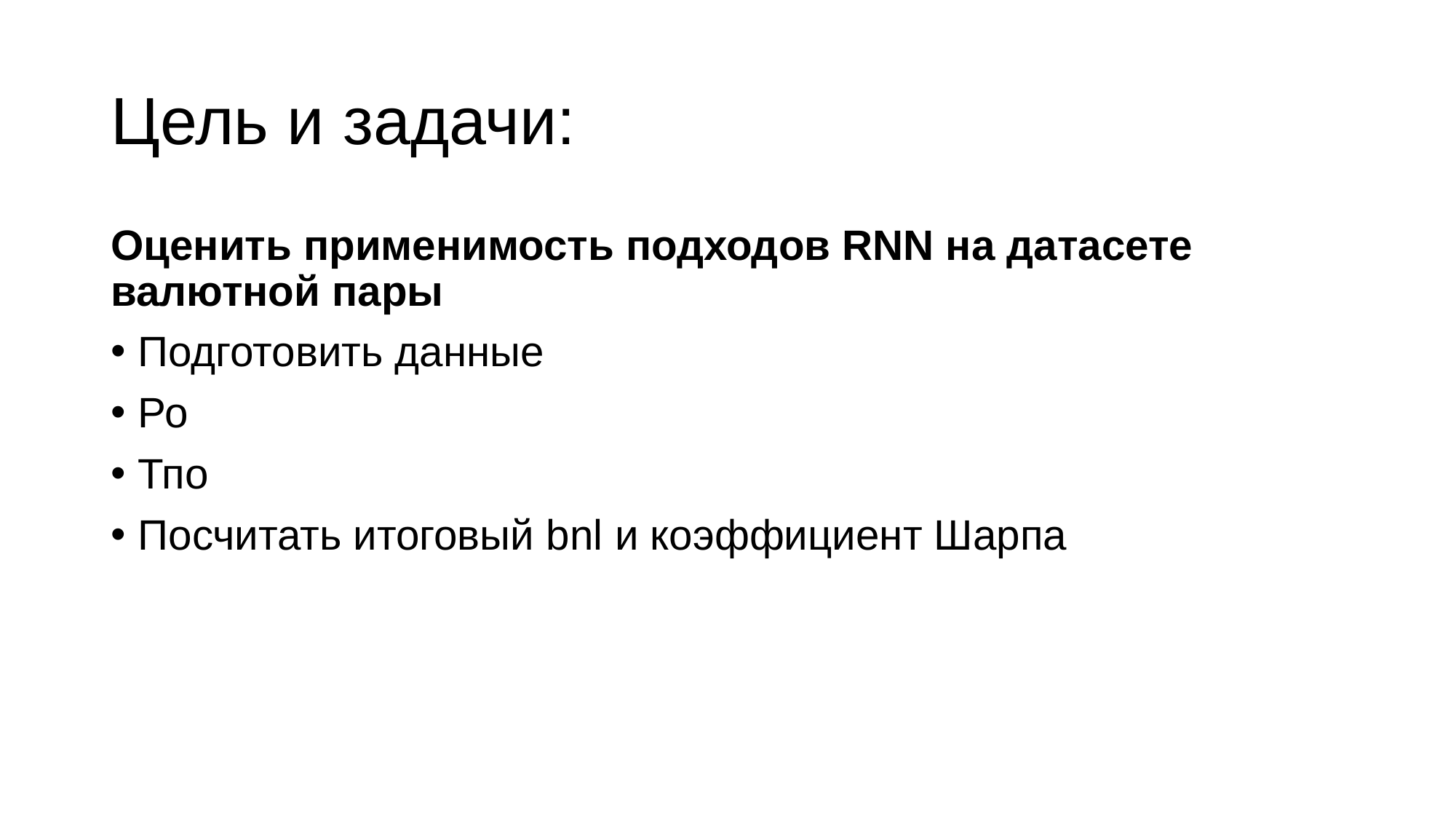

# Цель и задачи:
Оценить применимость подходов RNN на датасете валютной пары
Подготовить данные
Ро
Тпо
Посчитать итоговый bnl и коэффициент Шарпа